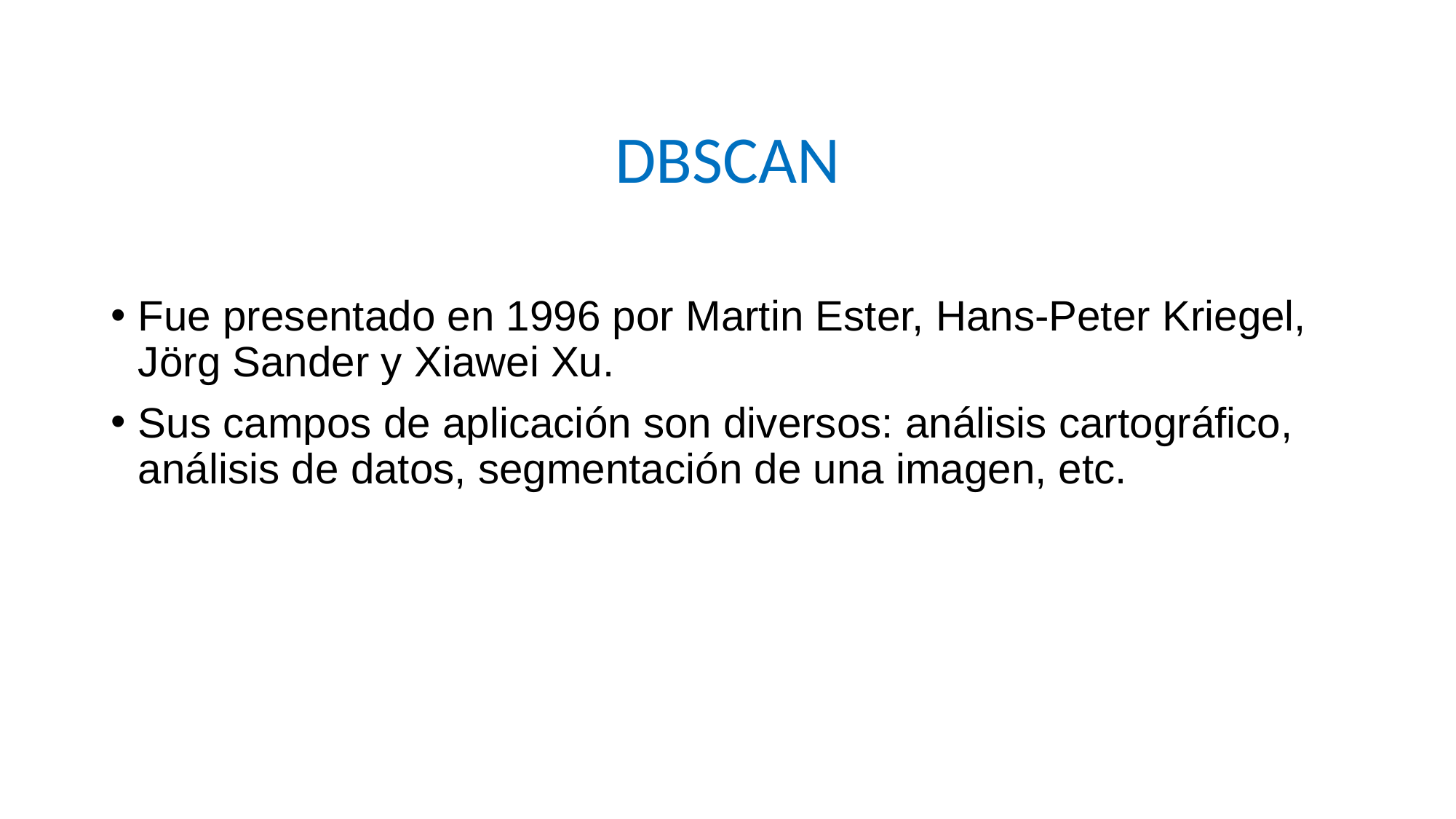

# DBSCAN
Fue presentado en 1996 por Martin Ester, Hans-Peter Kriegel, Jörg Sander y Xiawei Xu.
Sus campos de aplicación son diversos: análisis cartográfico, análisis de datos, segmentación de una imagen, etc.